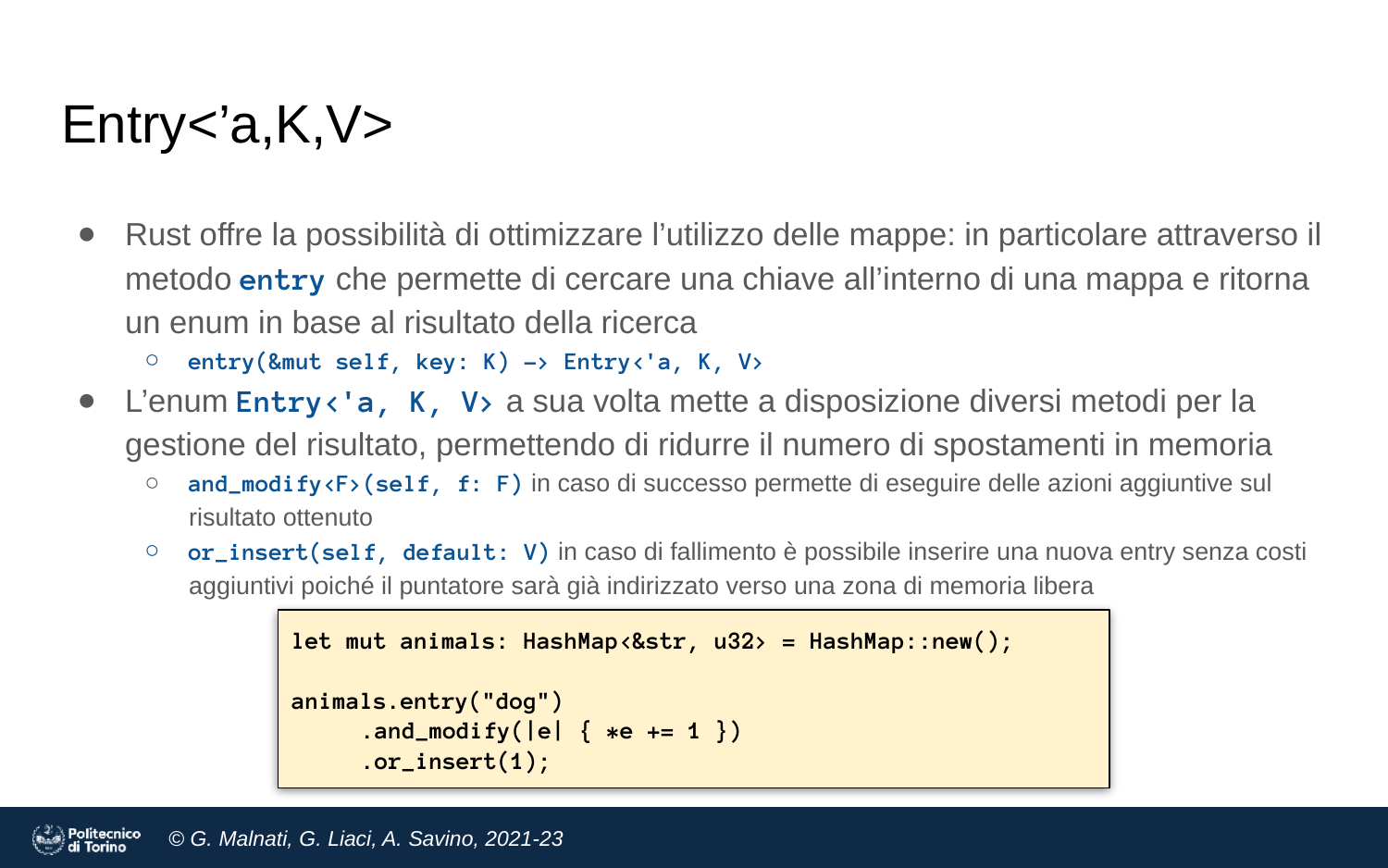

# Entry<’a,K,V>
Rust offre la possibilità di ottimizzare l’utilizzo delle mappe: in particolare attraverso il metodo entry che permette di cercare una chiave all’interno di una mappa e ritorna un enum in base al risultato della ricerca
entry(&mut self, key: K) -> Entry<'a, K, V>
L’enum Entry<'a, K, V> a sua volta mette a disposizione diversi metodi per la gestione del risultato, permettendo di ridurre il numero di spostamenti in memoria
and_modify<F>(self, f: F) in caso di successo permette di eseguire delle azioni aggiuntive sul risultato ottenuto
or_insert(self, default: V) in caso di fallimento è possibile inserire una nuova entry senza costi aggiuntivi poiché il puntatore sarà già indirizzato verso una zona di memoria libera
let mut animals: HashMap<&str, u32> = HashMap::new();

animals.entry("dog")
.and_modify(|e| { *e += 1 })
.or_insert(1);